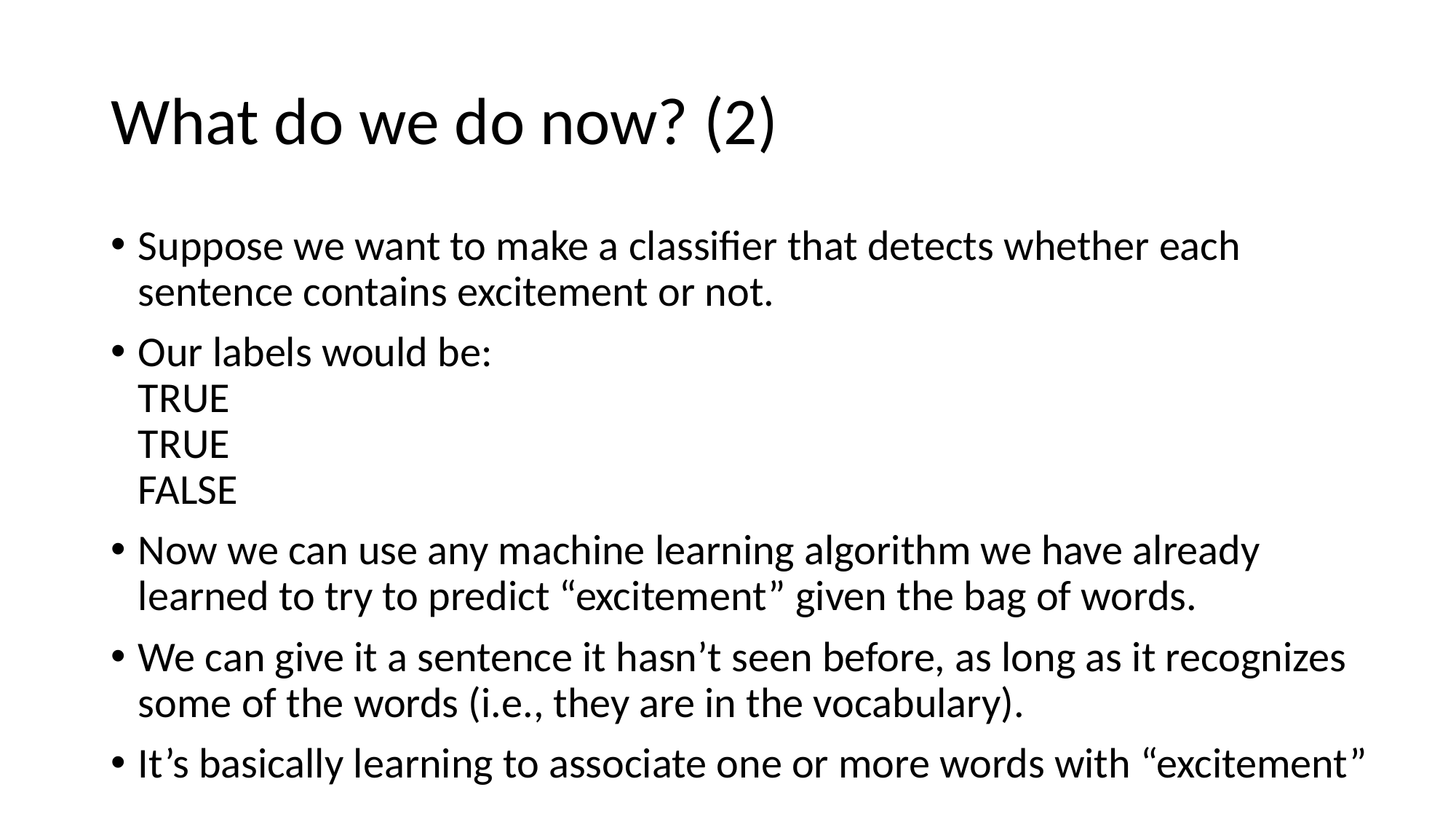

# What do we do now? (2)
Suppose we want to make a classifier that detects whether each sentence contains excitement or not.
Our labels would be:
TRUE
TRUE
FALSE
Now we can use any machine learning algorithm we have already learned to try to predict “excitement” given the bag of words.
We can give it a sentence it hasn’t seen before, as long as it recognizes some of the words (i.e., they are in the vocabulary).
It’s basically learning to associate one or more words with “excitement”